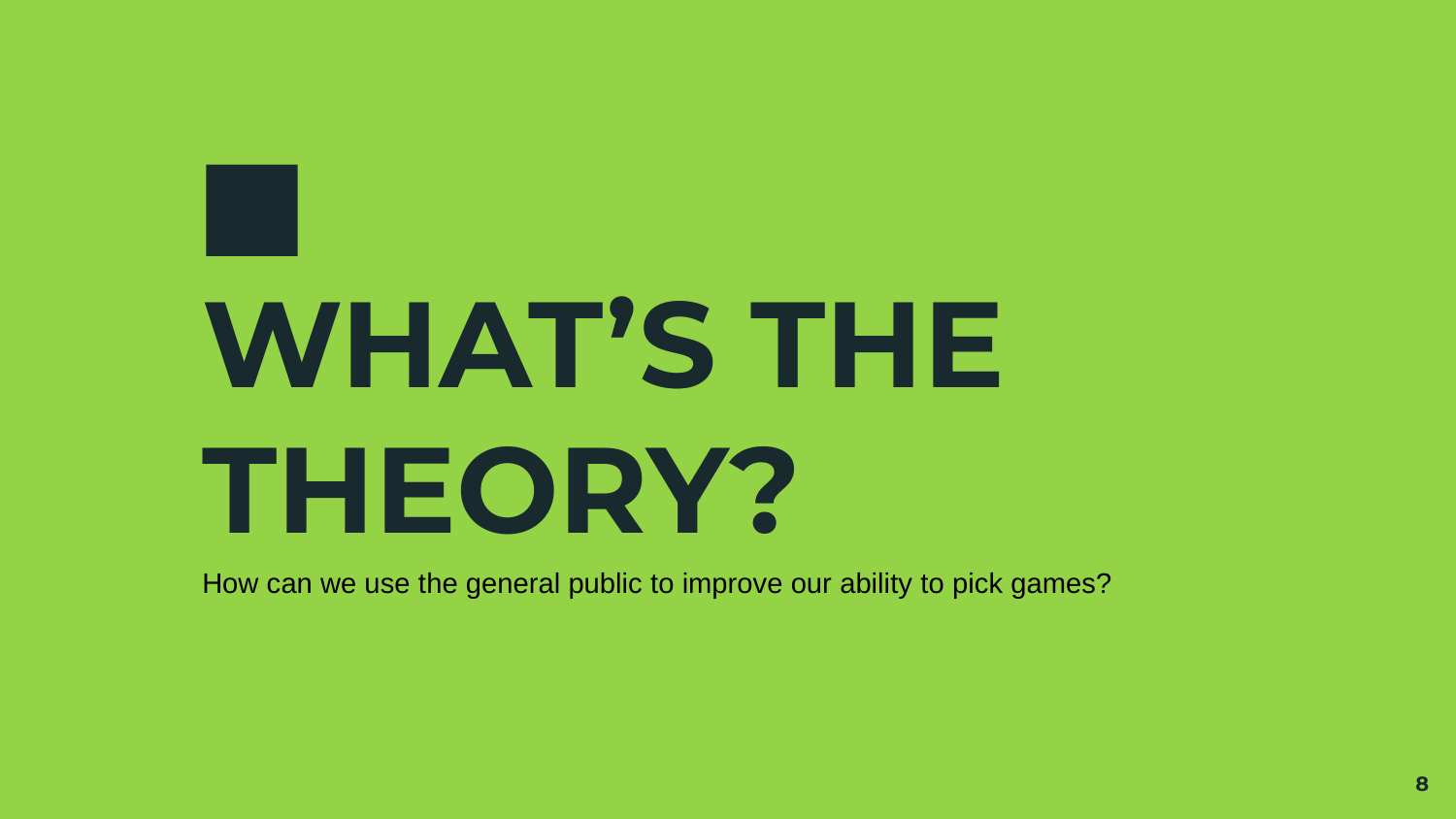

1
# WHAT’S THE THEORY?
How can we use the general public to improve our ability to pick games?
8